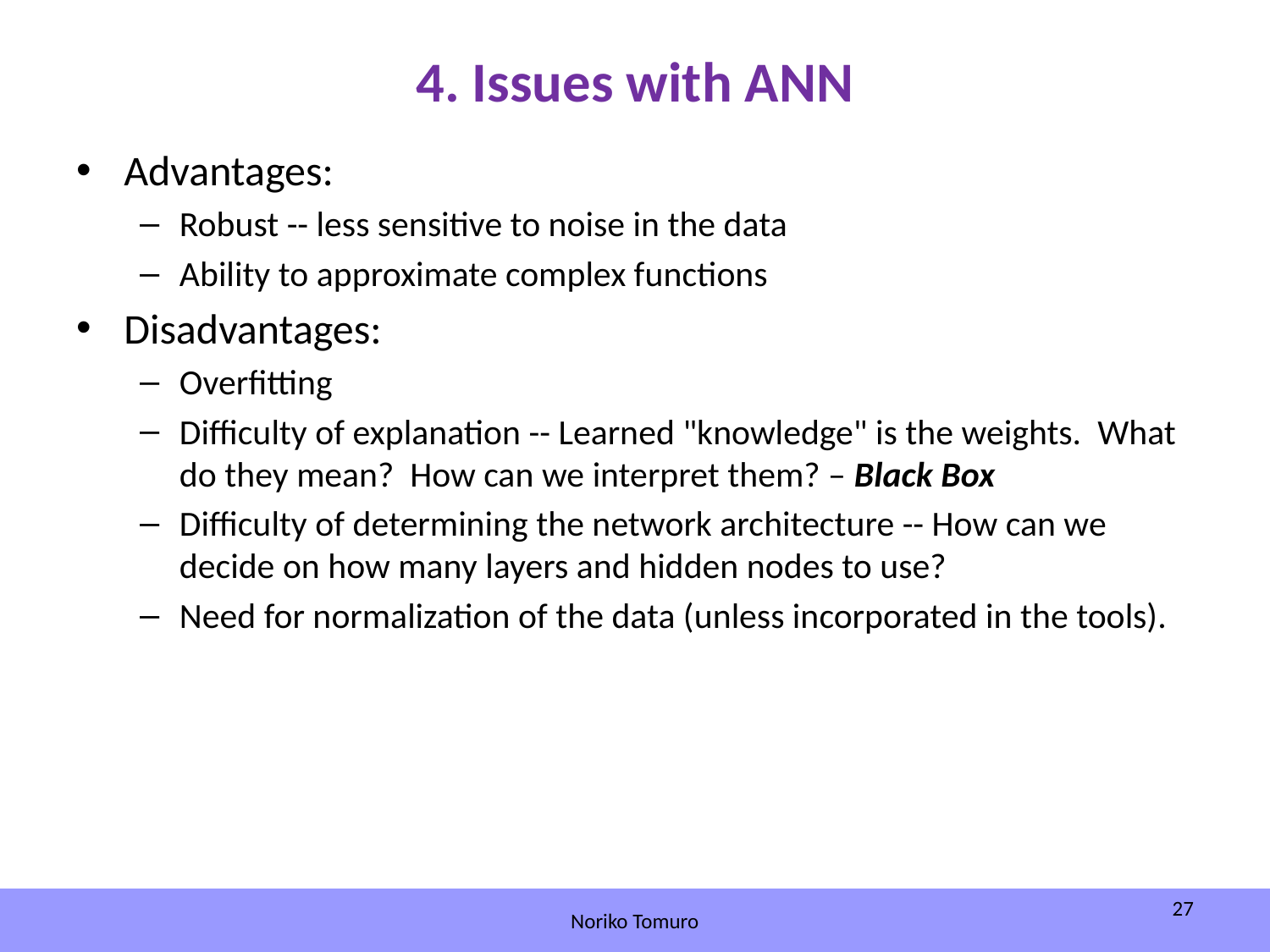

# 4. Issues with ANN
Advantages:
Robust -- less sensitive to noise in the data
Ability to approximate complex functions
Disadvantages:
Overfitting
Difficulty of explanation -- Learned "knowledge" is the weights.  What do they mean?  How can we interpret them? – Black Box
Difficulty of determining the network architecture -- How can we decide on how many layers and hidden nodes to use?
Need for normalization of the data (unless incorporated in the tools).

27
Noriko Tomuro